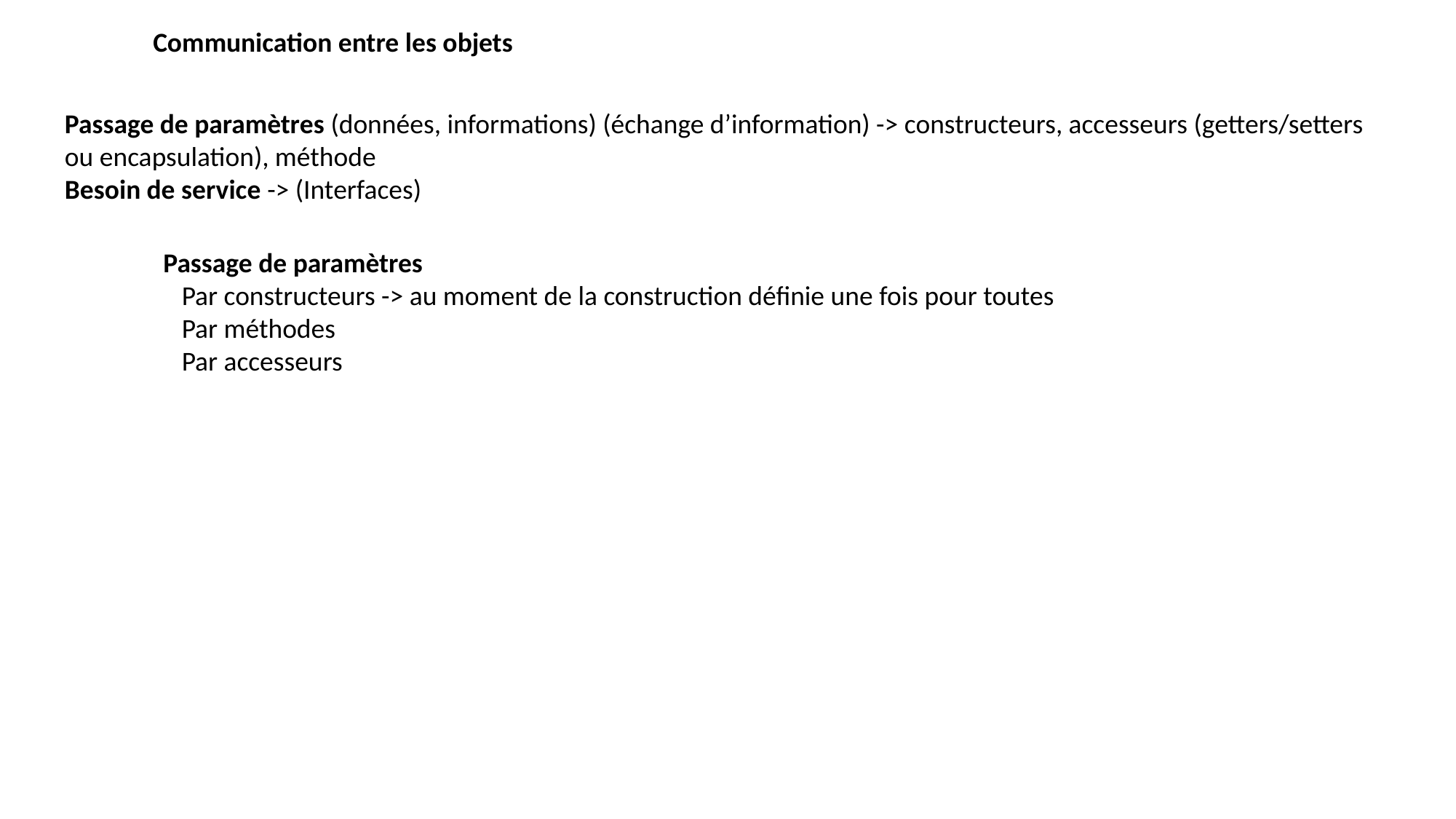

Communication entre les objets
Passage de paramètres (données, informations) (échange d’information) -> constructeurs, accesseurs (getters/setters ou encapsulation), méthode
Besoin de service -> (Interfaces)
Passage de paramètres
   Par constructeurs -> au moment de la construction définie une fois pour toutes
   Par méthodes
   Par accesseurs